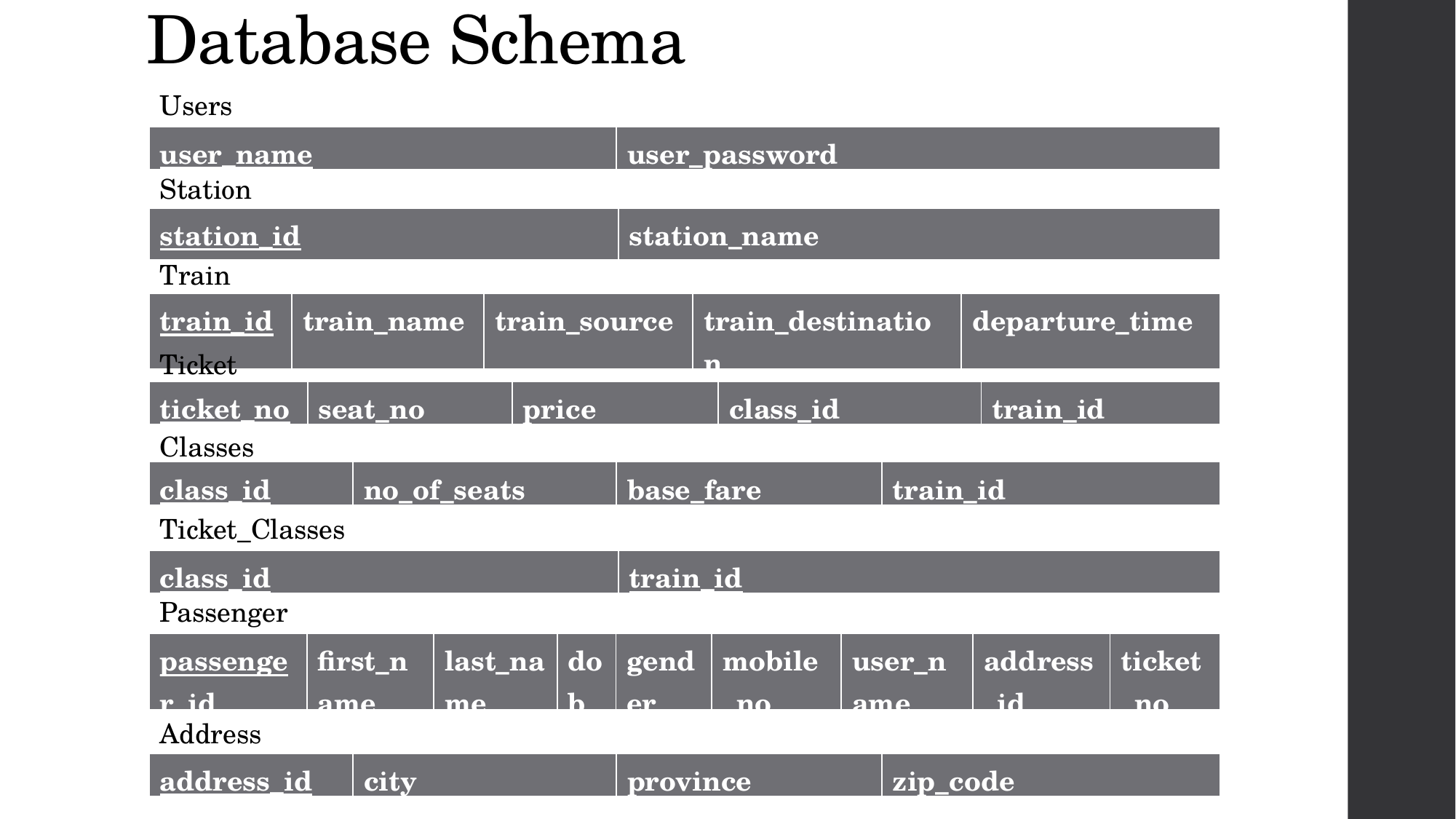

# Database Schema
Users
| user\_name | user\_password |
| --- | --- |
Station
| station\_id | station\_name |
| --- | --- |
Train
| train\_id | train\_name | train\_source | train\_destination | departure\_time |
| --- | --- | --- | --- | --- |
Ticket
| ticket\_no | seat\_no | price | class\_id | train\_id |
| --- | --- | --- | --- | --- |
Classes
| class\_id | no\_of\_seats | base\_fare | train\_id |
| --- | --- | --- | --- |
Ticket_Classes
| class\_id | train\_id |
| --- | --- |
Passenger
| passenger\_id | first\_name | last\_name | dob | gender | mobile\_no | user\_name | address\_id | ticket\_no |
| --- | --- | --- | --- | --- | --- | --- | --- | --- |
Address
| address\_id | city | province | zip\_code |
| --- | --- | --- | --- |